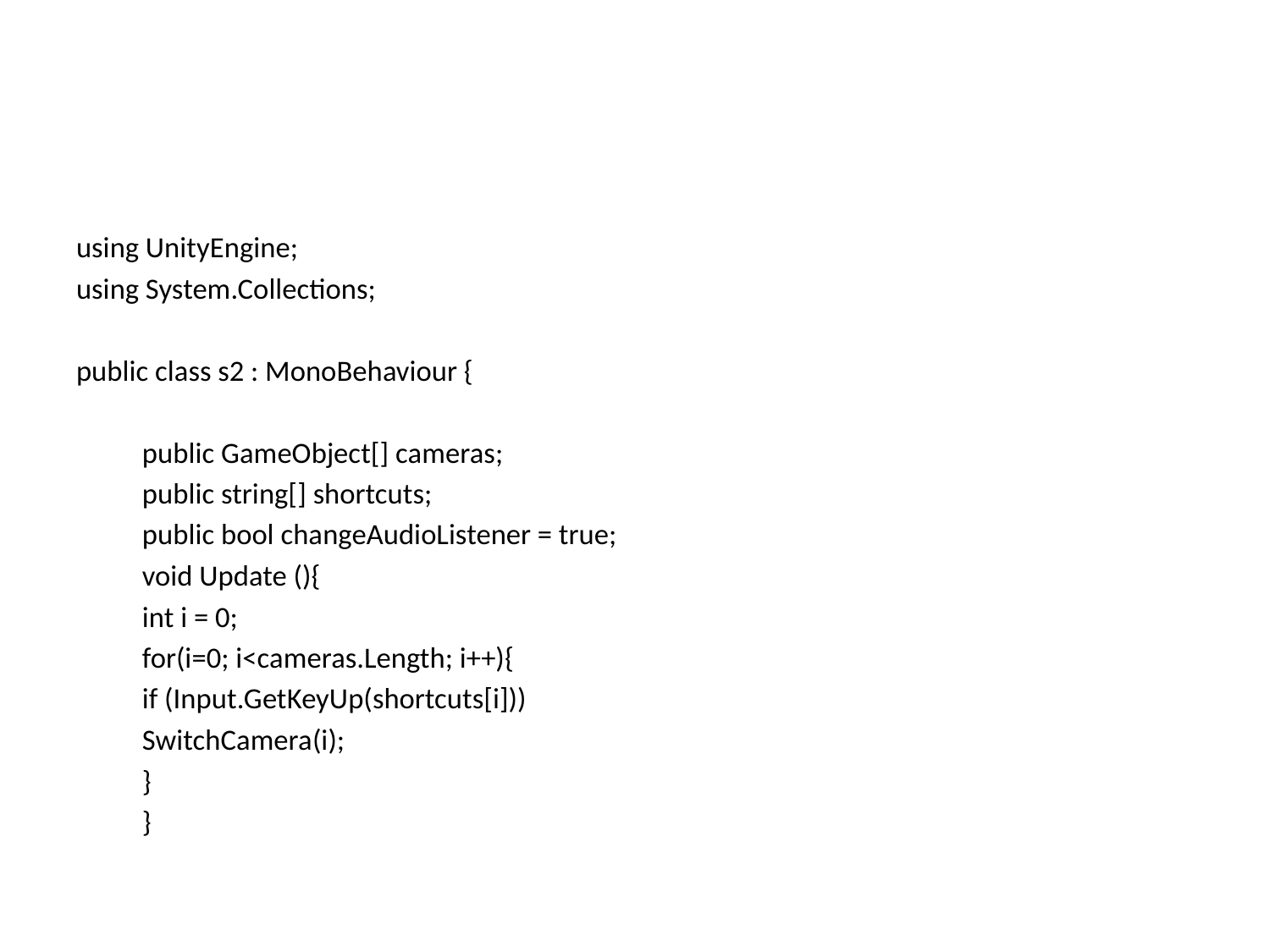

#
using UnityEngine;
using System.Collections;

public class s2 : MonoBehaviour {

	public GameObject[] cameras;
	public string[] shortcuts;
	public bool changeAudioListener = true;
	void Update (){
		int i = 0;
		for(i=0; i<cameras.Length; i++){
			if (Input.GetKeyUp(shortcuts[i]))
				SwitchCamera(i);
		}
	}